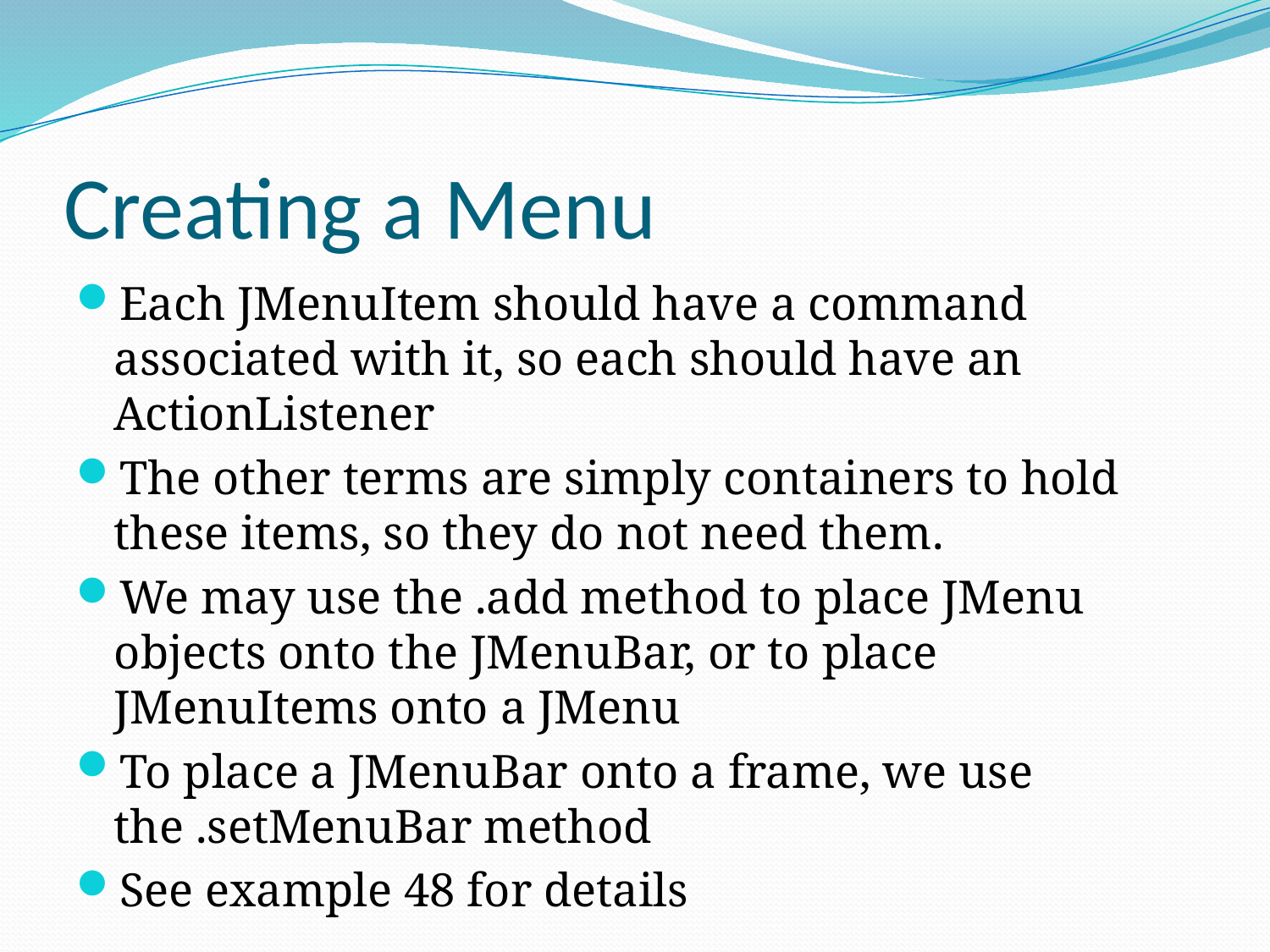

# Creating a Menu
Each JMenuItem should have a command associated with it, so each should have an ActionListener
The other terms are simply containers to hold these items, so they do not need them.
We may use the .add method to place JMenu objects onto the JMenuBar, or to place JMenuItems onto a JMenu
To place a JMenuBar onto a frame, we use the .setMenuBar method
See example 48 for details